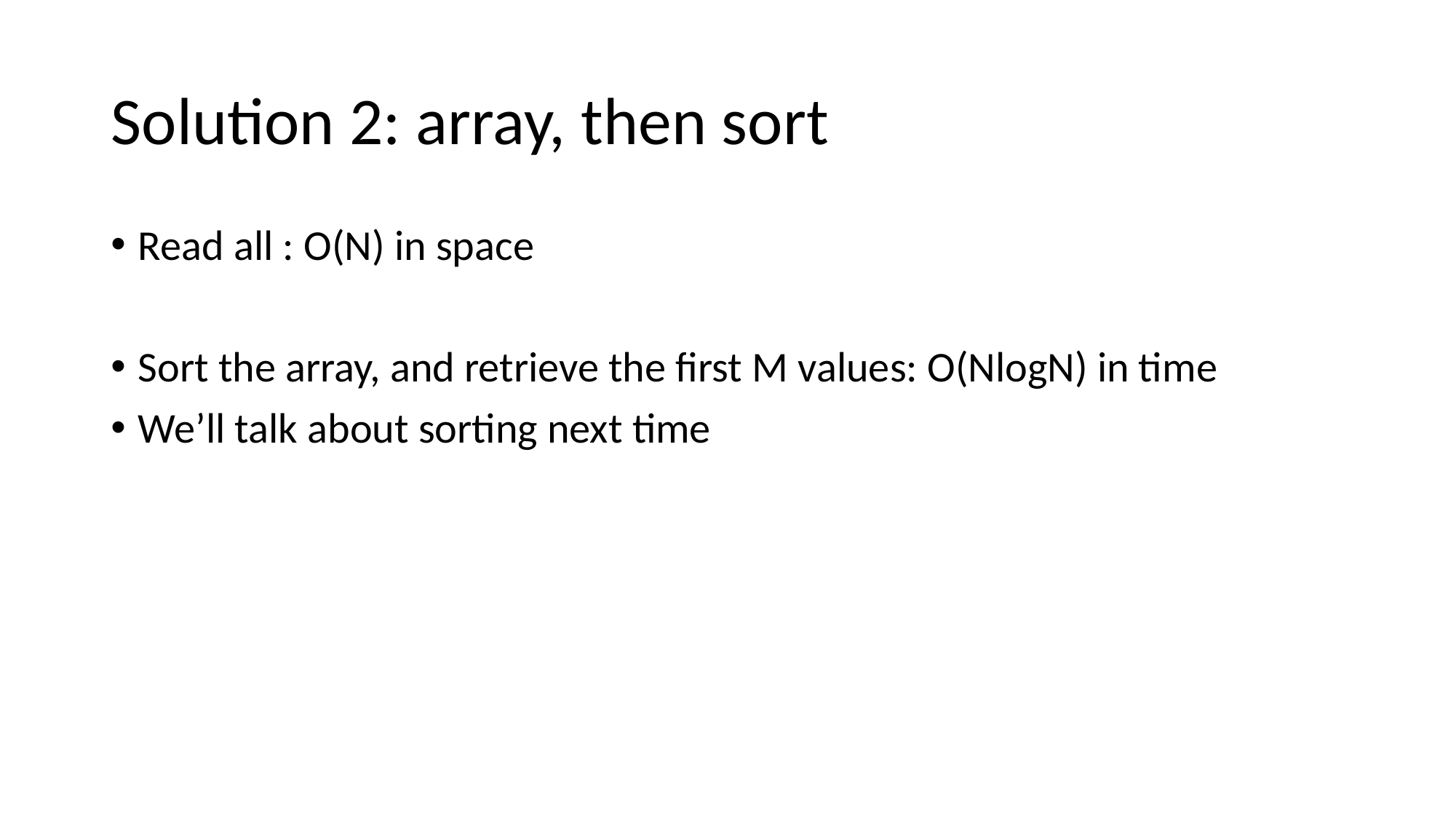

# Solution 2: array, then sort
Read all : O(N) in space

Sort the array, and retrieve the first M values: O(NlogN) in time
We’ll talk about sorting next time